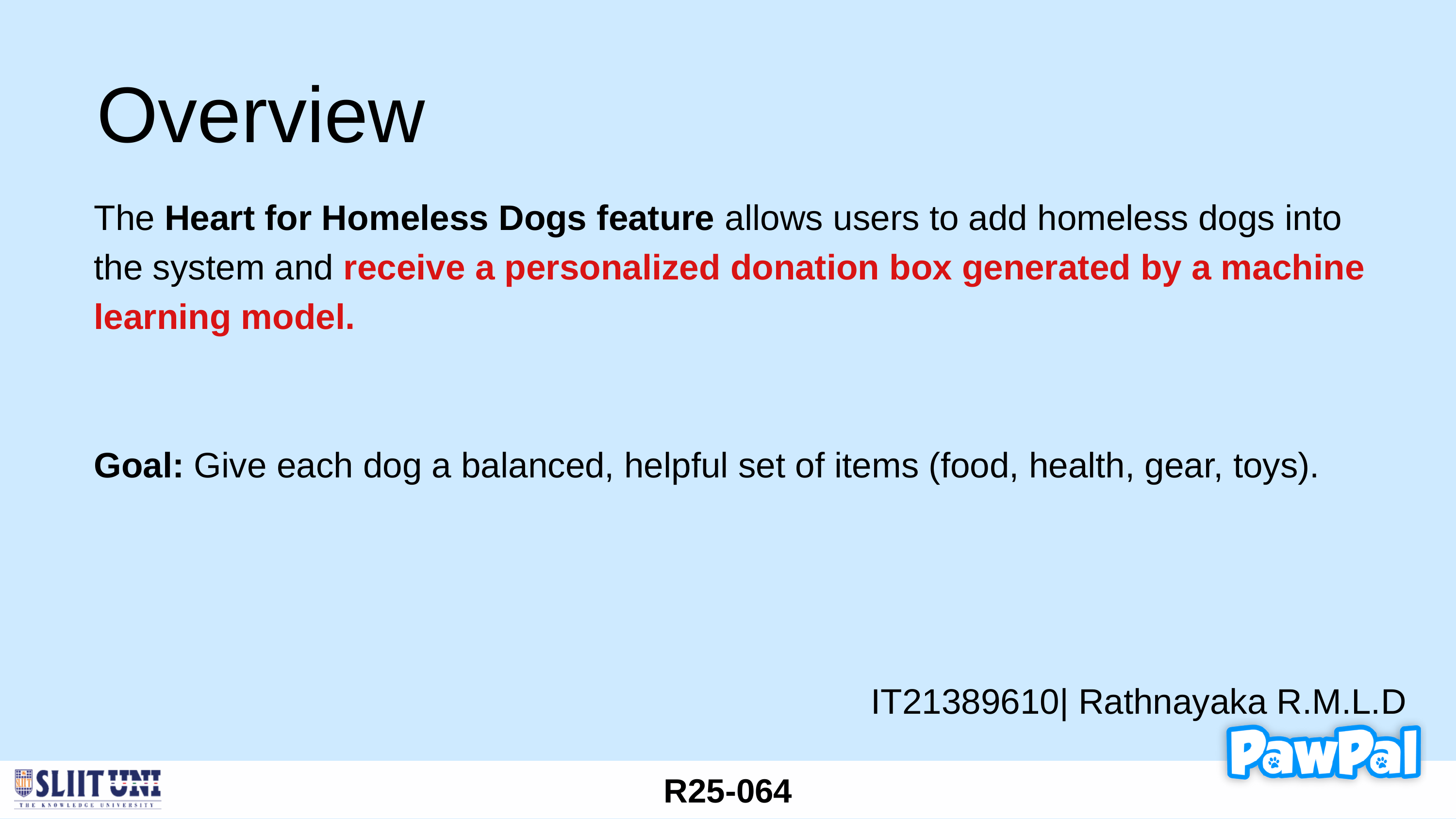

Overview
The Heart for Homeless Dogs feature allows users to add homeless dogs into the system and receive a personalized donation box generated by a machine learning model.

Goal: Give each dog a balanced, helpful set of items (food, health, gear, toys).

IT21389610| Rathnayaka R.M.L.D

R25-064